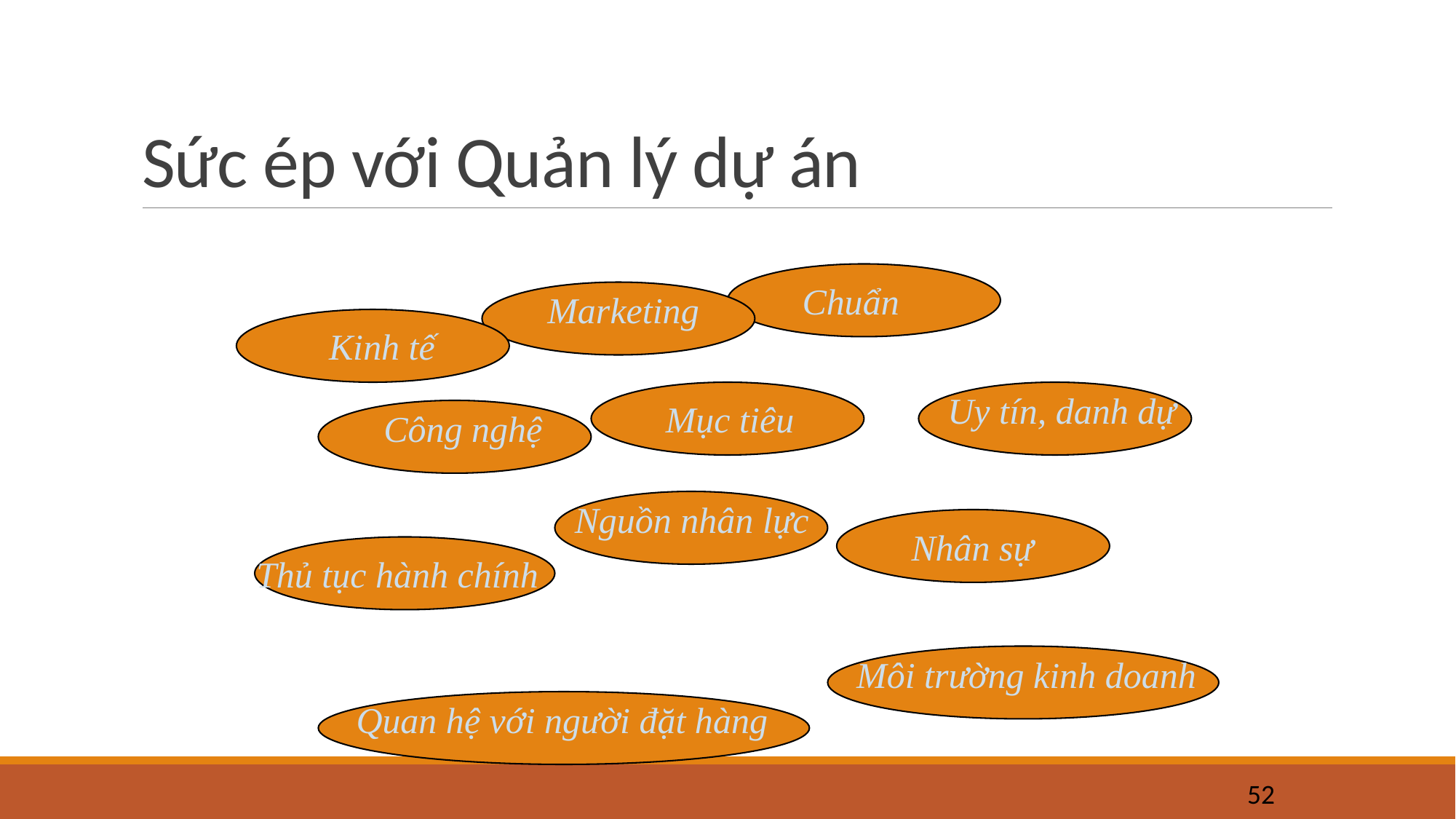

# Sức ép với Quản lý dự án

Chuẩn

Marketing

Kinh tế

Uy tín, danh dự
Mục tiêu

Công nghệ

Nguồn nhân lực

Nhân sự

Thủ tục hành chính

Môi trường kinh doanh

Quan hệ với người đặt hàng
52